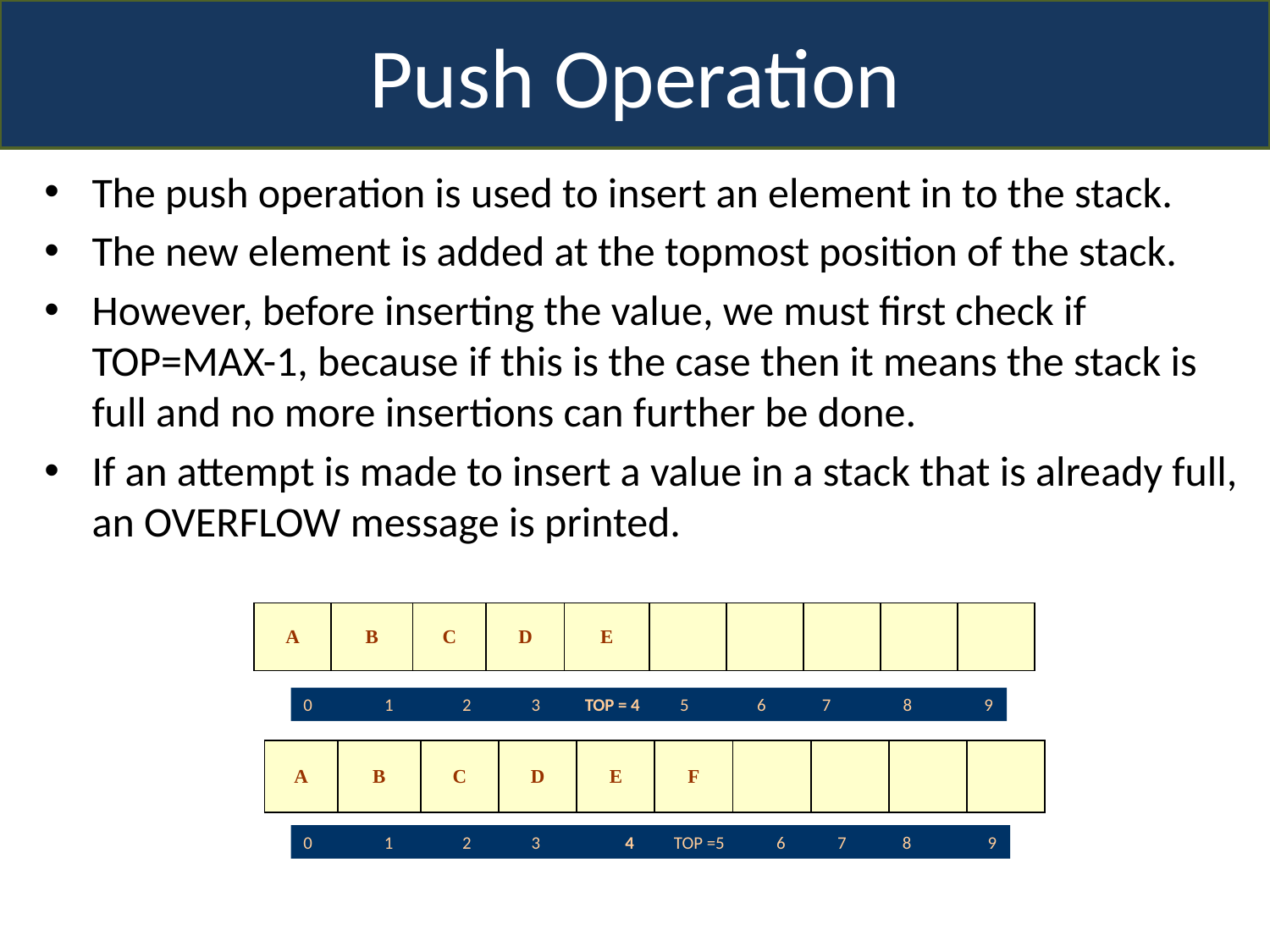

Push Operation
The push operation is used to insert an element in to the stack.
The new element is added at the topmost position of the stack.
However, before inserting the value, we must first check if TOP=MAX-1, because if this is the case then it means the stack is full and no more insertions can further be done.
If an attempt is made to insert a value in a stack that is already full, an OVERFLOW message is printed.
| A | B | C | D | E |  |  |  |  |  |
| --- | --- | --- | --- | --- | --- | --- | --- | --- | --- |
0                  1	        2               3           TOP = 4          5                 6              7                  8                  9
| A | B | C | D | E | F |  |  |  |  |
| --- | --- | --- | --- | --- | --- | --- | --- | --- | --- |
0                  1	        2               3                     4          TOP =5             6             7              8                   9